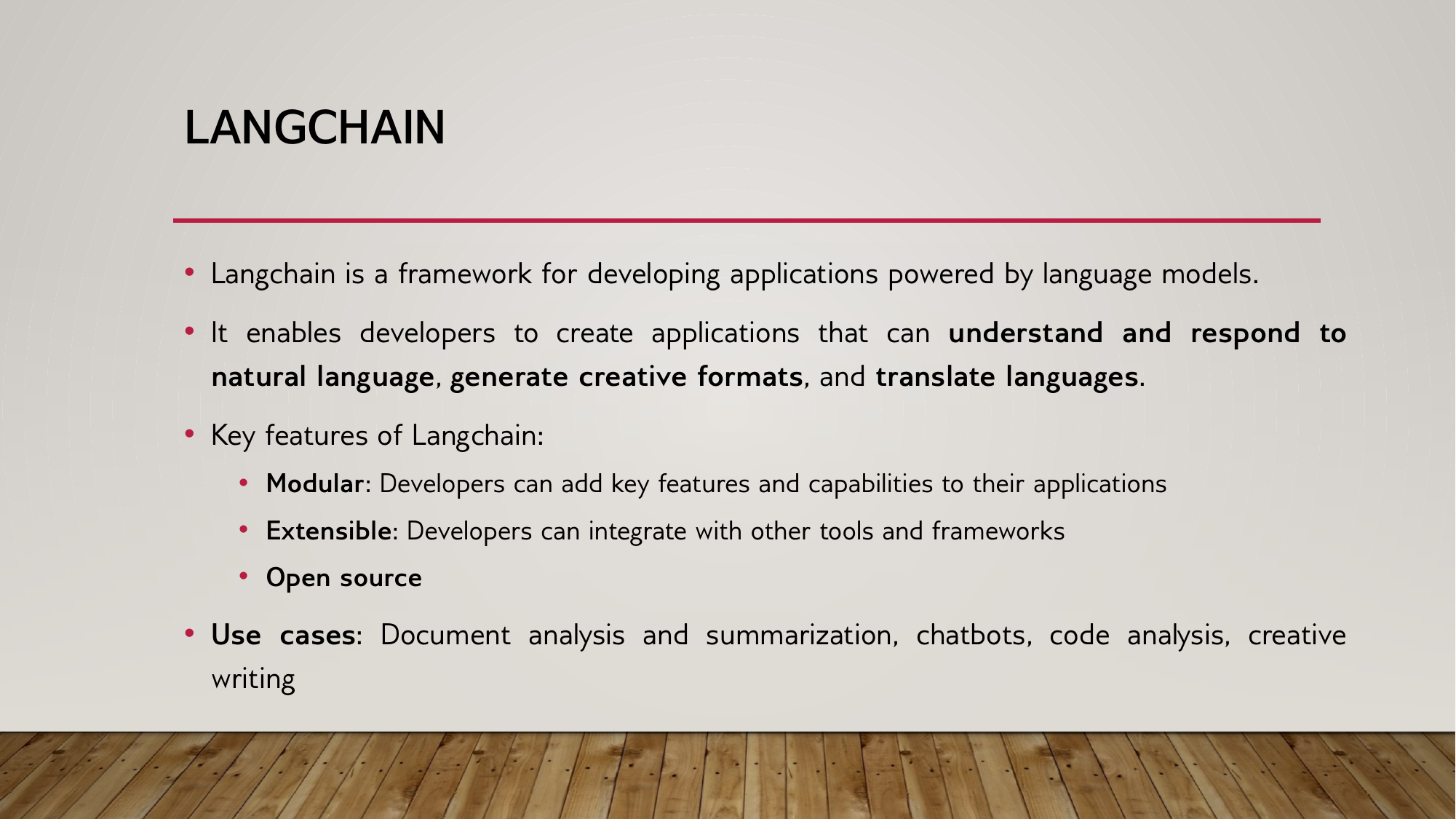

# Langchain
Langchain is a framework for developing applications powered by language models.
It enables developers to create applications that can understand and respond to natural language, generate creative formats, and translate languages.
Key features of Langchain:
Modular: Developers can add key features and capabilities to their applications
Extensible: Developers can integrate with other tools and frameworks
Open source
Use cases: Document analysis and summarization, chatbots, code analysis, creative writing